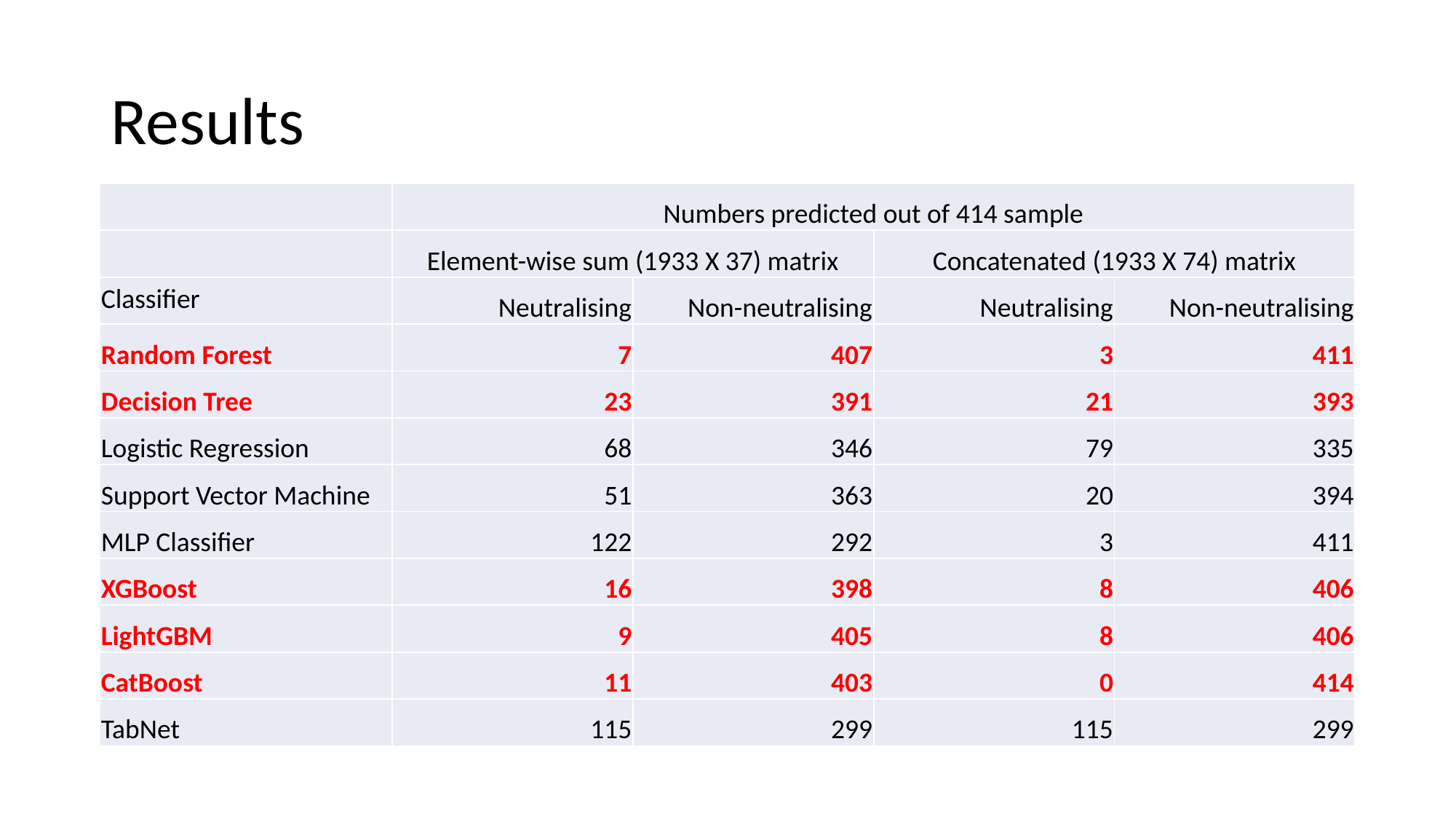

# Results
|  | Numbers predicted out of 414 sample |  |  |  |
| --- | --- | --- | --- | --- |
|  | Element-wise sum (1933 X 37) matrix |  | Concatenated (1933 X 74) matrix |  |
| Classifier | Neutralising | Non-neutralising | Neutralising | Non-neutralising |
| Random Forest | 7 | 407 | 3 | 411 |
| Decision Tree | 23 | 391 | 21 | 393 |
| Logistic Regression | 68 | 346 | 79 | 335 |
| Support Vector Machine | 51 | 363 | 20 | 394 |
| MLP Classifier | 122 | 292 | 3 | 411 |
| XGBoost | 16 | 398 | 8 | 406 |
| LightGBM | 9 | 405 | 8 | 406 |
| CatBoost | 11 | 403 | 0 | 414 |
| TabNet | 115 | 299 | 115 | 299 |